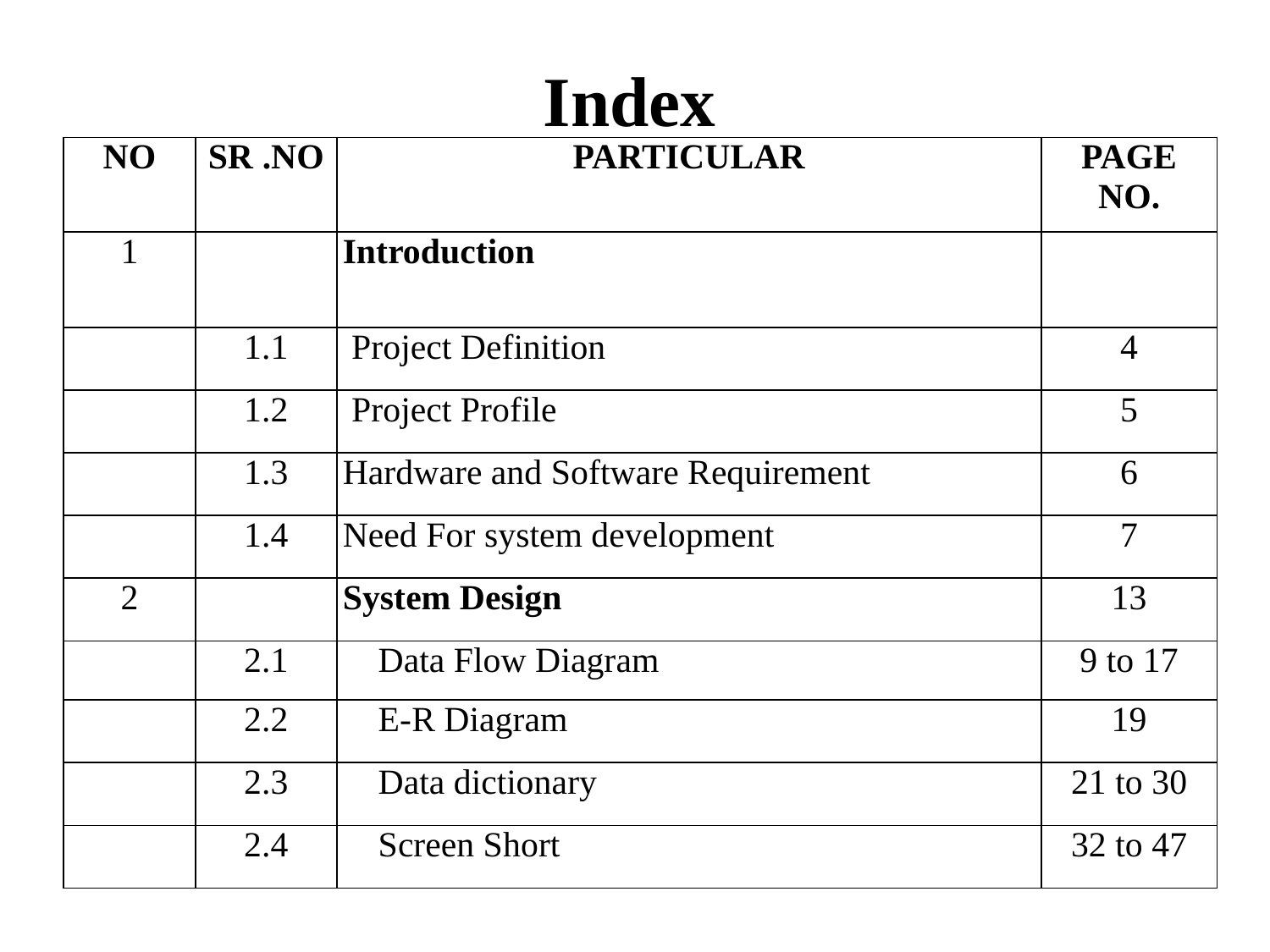

Index
| NO | SR .NO | PARTICULAR | PAGE NO. |
| --- | --- | --- | --- |
| 1 |  | Introduction |  |
|  | 1.1 | Project Definition | 4 |
|  | 1.2 | Project Profile | 5 |
|  | 1.3 | Hardware and Software Requirement | 6 |
|  | 1.4 | Need For system development | 7 |
| 2 |  | System Design | 13 |
|  | 2.1 | Data Flow Diagram | 9 to 17 |
|  | 2.2 | E-R Diagram | 19 |
|  | 2.3 | Data dictionary | 21 to 30 |
|  | 2.4 | Screen Short | 32 to 47 |